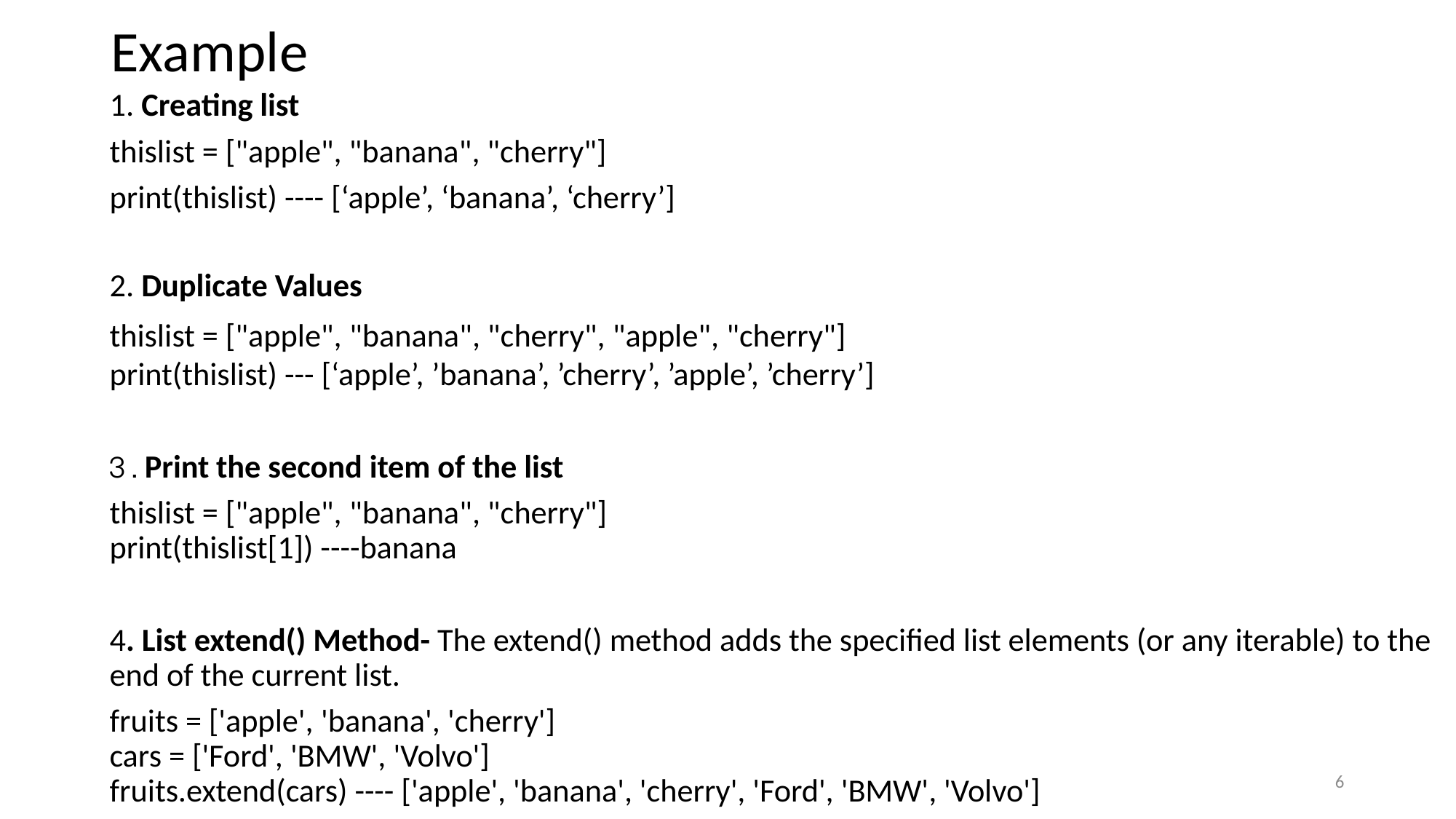

# Example
1. Creating list
thislist = ["apple", "banana", "cherry"]
	print(thislist) ---- [‘apple’, ‘banana’, ‘cherry’]

2. Duplicate Values
thislist = ["apple", "banana", "cherry", "apple", "cherry"]
	print(thislist) --- [‘apple’, ’banana’, ’cherry’, ’apple’, ’cherry’]

3.Print the second item of the list
thislist = ["apple", "banana", "cherry"]
	print(thislist[1]) ----banana

4. List extend() Method- The extend() method adds the specified list elements (or any iterable) to the end of the current list.
fruits = ['apple', 'banana', 'cherry']
cars = ['Ford', 'BMW', 'Volvo']
fruits.extend(cars) ---- ['apple', 'banana', 'cherry', 'Ford', 'BMW', 'Volvo']
6